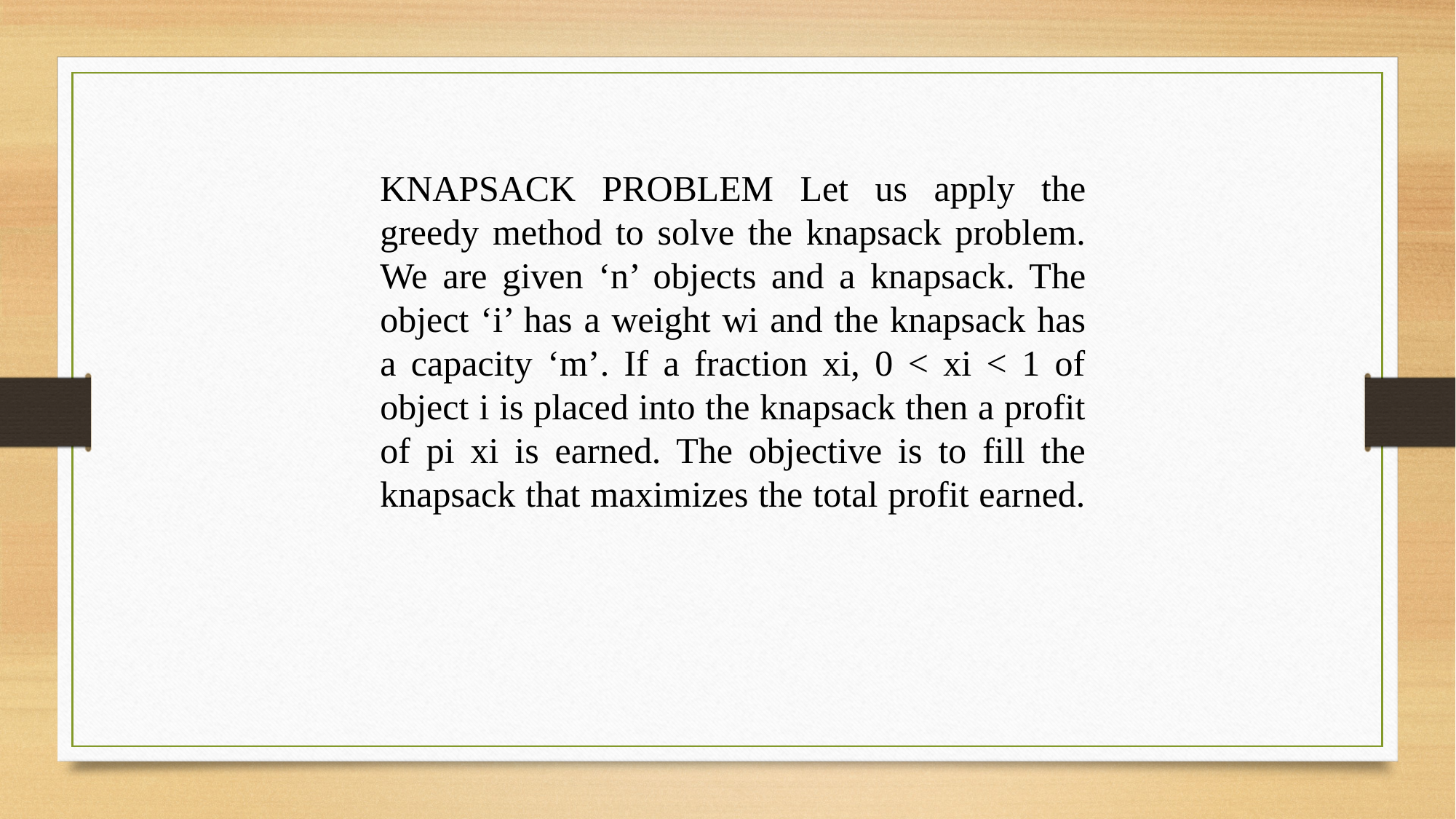

KNAPSACK PROBLEM Let us apply the greedy method to solve the knapsack problem. We are given ‘n’ objects and a knapsack. The object ‘i’ has a weight wi and the knapsack has a capacity ‘m’. If a fraction xi, 0 < xi < 1 of object i is placed into the knapsack then a profit of pi xi is earned. The objective is to fill the knapsack that maximizes the total profit earned.